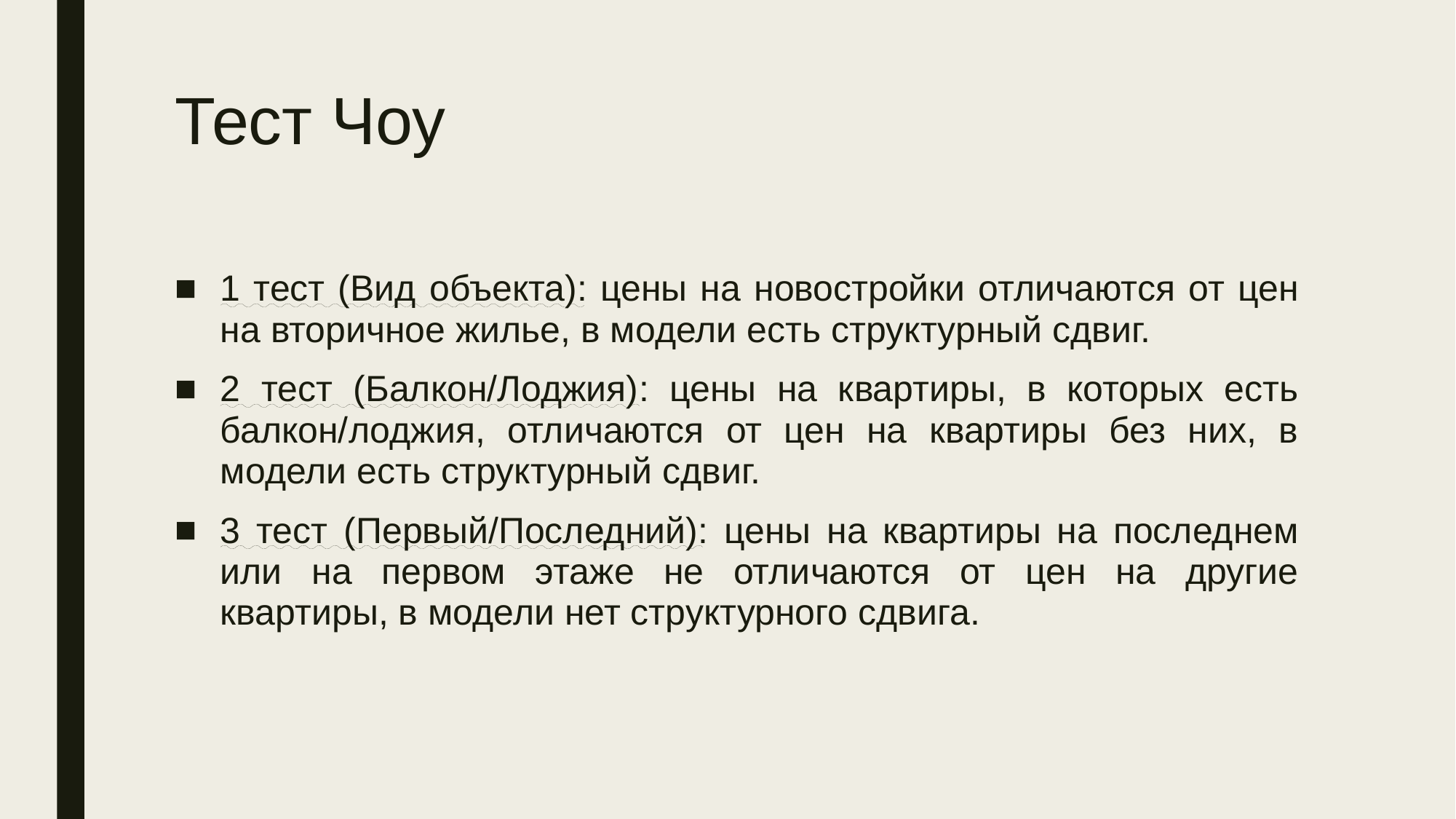

# Тест Чоу
1 тест (Вид объекта): цены на новостройки отличаются от цен на вторичное жилье, в модели есть структурный сдвиг.
2 тест (Балкон/Лоджия): цены на квартиры, в которых есть балкон/лоджия, отличаются от цен на квартиры без них, в модели есть структурный сдвиг.
3 тест (Первый/Последний): цены на квартиры на последнем или на первом этаже не отличаются от цен на другие квартиры, в модели нет структурного сдвига.